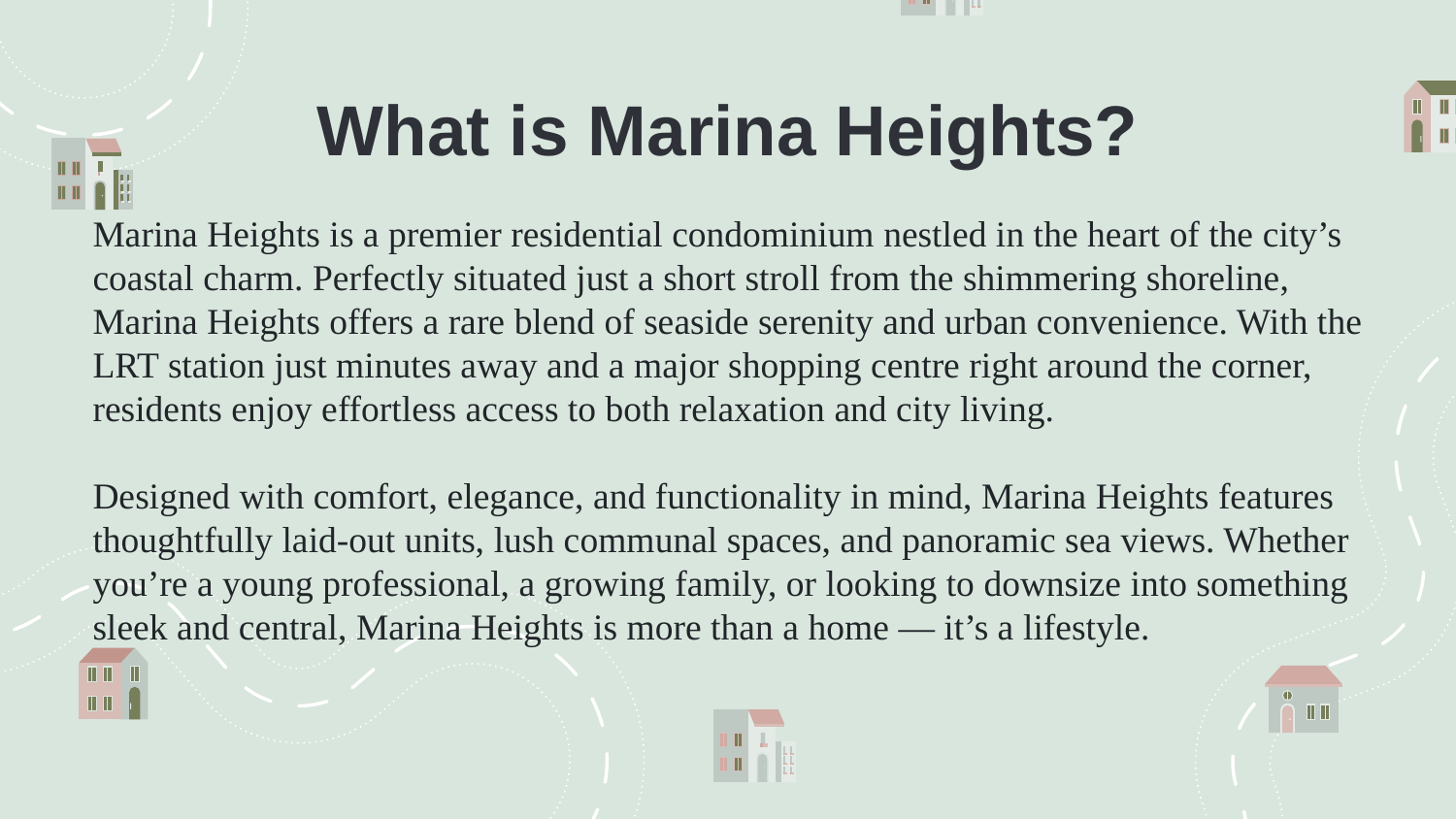

# What is Marina Heights?
Marina Heights is a premier residential condominium nestled in the heart of the city’s coastal charm. Perfectly situated just a short stroll from the shimmering shoreline, Marina Heights offers a rare blend of seaside serenity and urban convenience. With the LRT station just minutes away and a major shopping centre right around the corner, residents enjoy effortless access to both relaxation and city living.

Designed with comfort, elegance, and functionality in mind, Marina Heights features thoughtfully laid-out units, lush communal spaces, and panoramic sea views. Whether you’re a young professional, a growing family, or looking to downsize into something sleek and central, Marina Heights is more than a home — it’s a lifestyle.